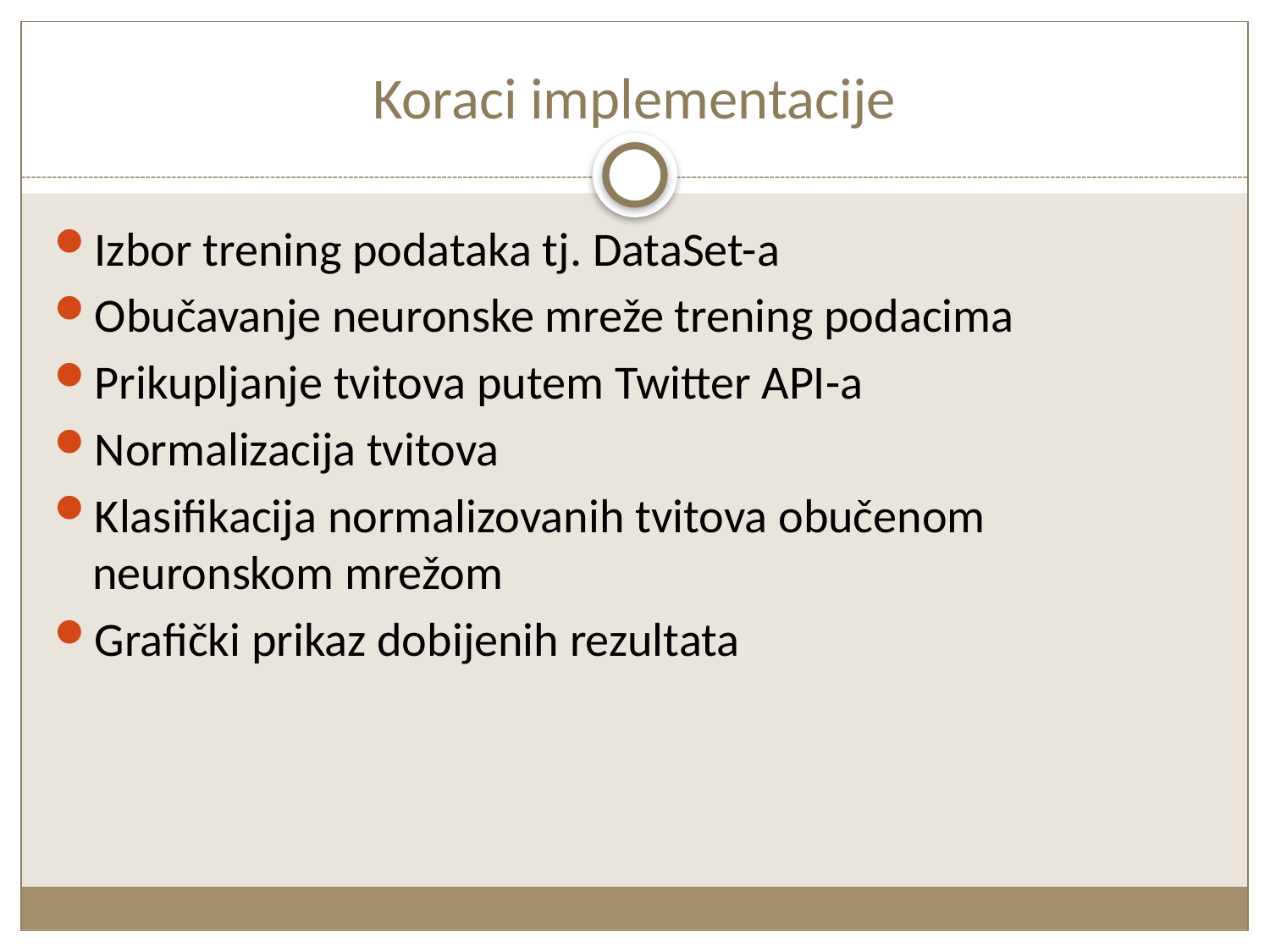

# Koraci implementacije
Izbor trening podataka tj. DataSet-a
Obučavanje neuronske mreže trening podacima
Prikupljanje tvitova putem Twitter API-a
Normalizacija tvitova
Klasifikacija normalizovanih tvitova obučenom neuronskom mrežom
Grafički prikaz dobijenih rezultata